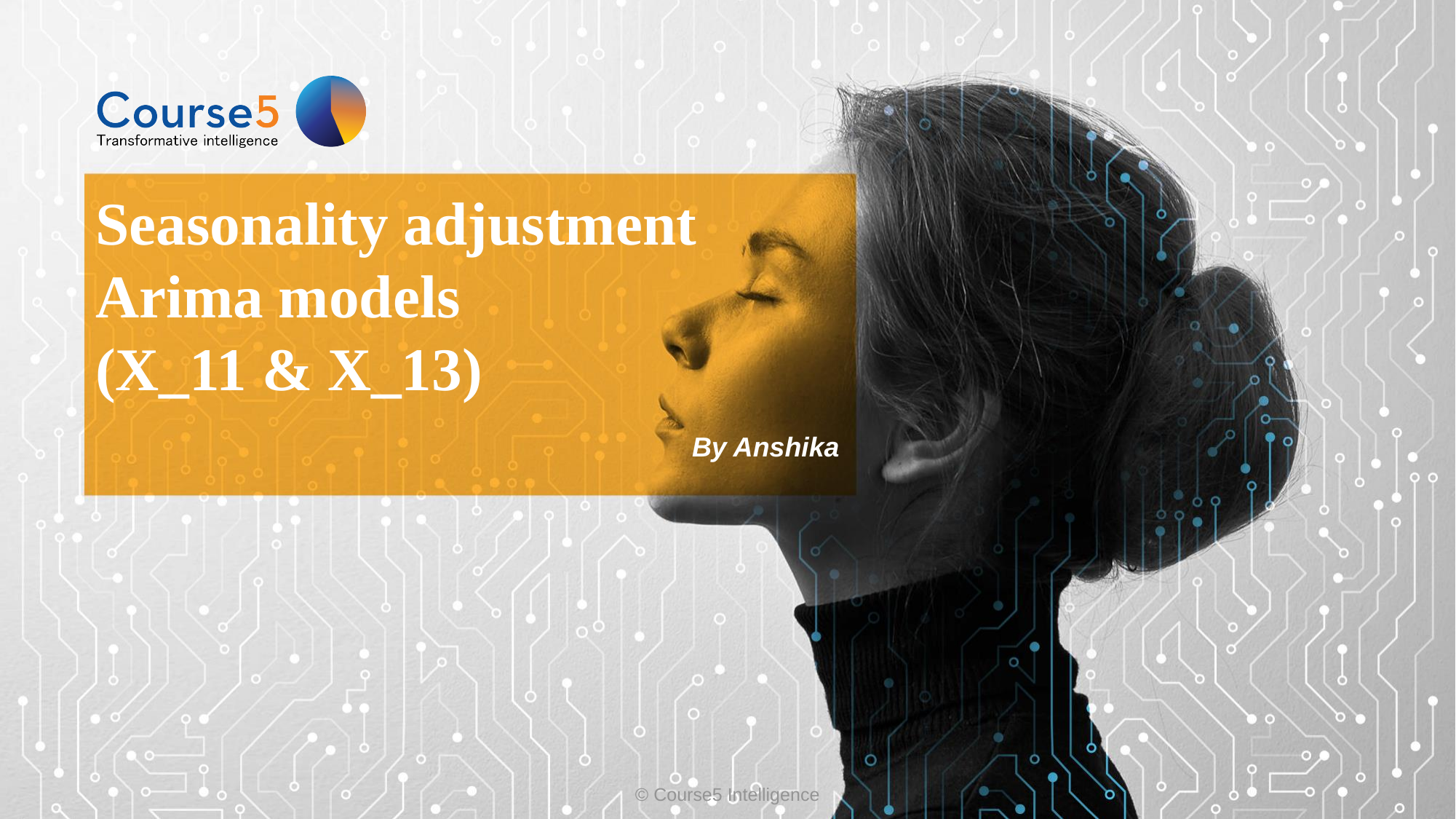

# Seasonality adjustment Arima models (X_11 & X_13) By Anshika
© Course5 Intelligence